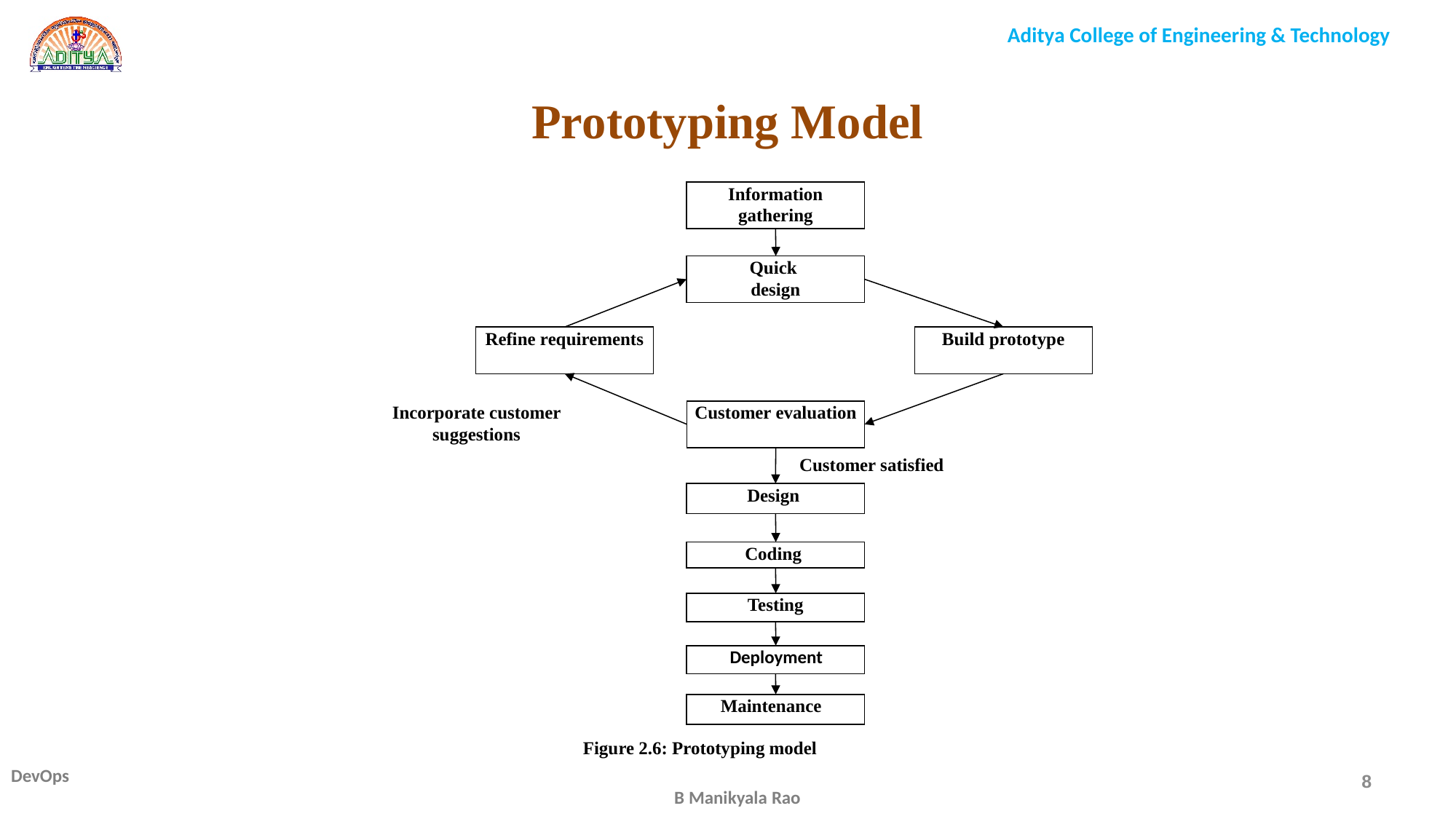

# Prototyping Model

Information gathering

Quick
design

Refine requirements
Build prototype

Incorporate customer suggestions
Customer evaluation

Customer satisfied
Design

Coding

Testing

         Deployment

Maintenance
Figure 2.6: Prototyping model
8